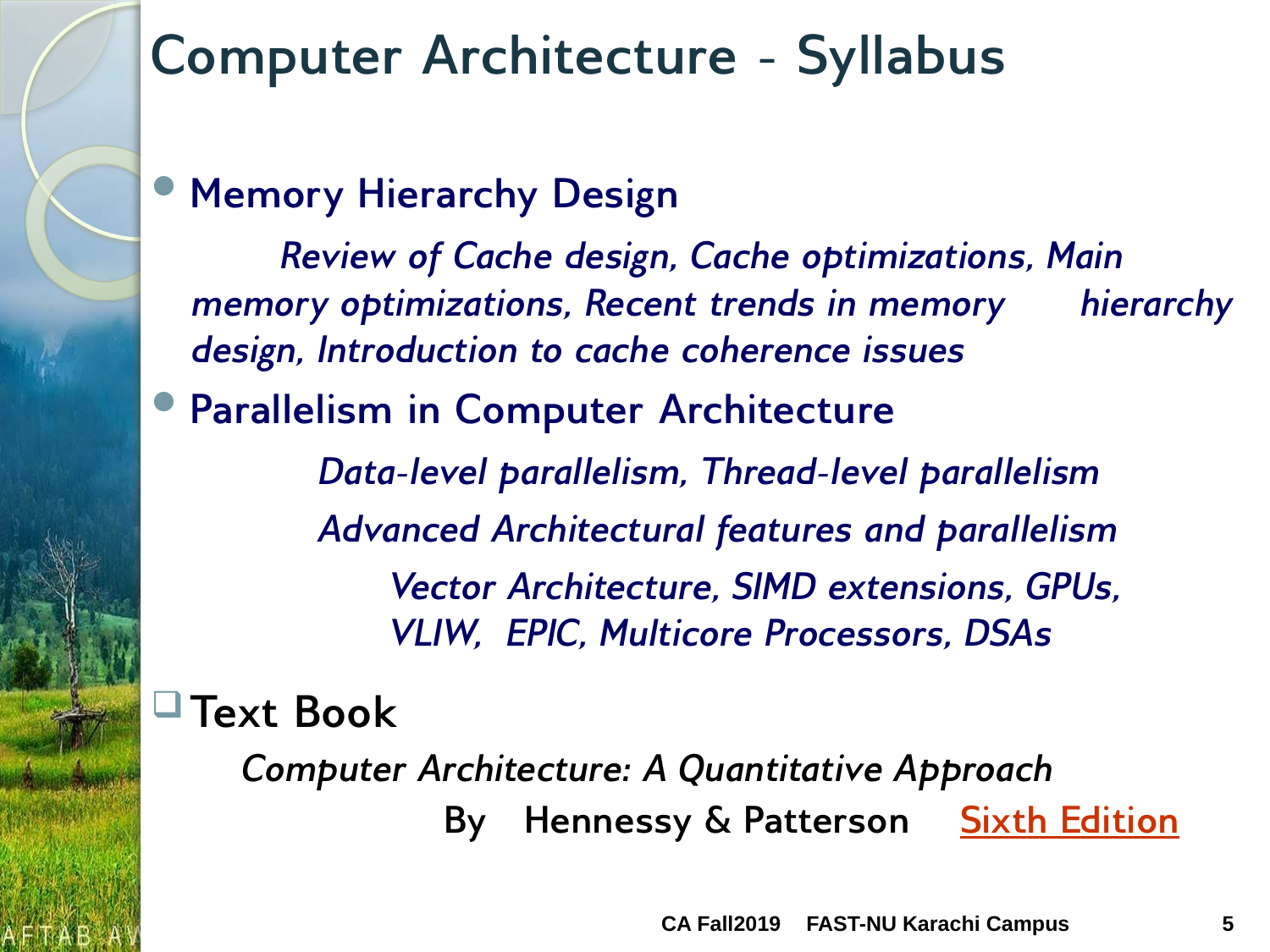

# Computer Architecture - Syllabus
Memory Hierarchy Design
	       Review of Cache design, Cache optimizations, Main    	memory optimizations, Recent trends in memory 	hierarchy design, Introduction to cache coherence issues
Parallelism in Computer Architecture
		Data-level parallelism, Thread-level parallelism
		Advanced Architectural features and parallelism
		      Vector Architecture, SIMD extensions, GPUs, 	   	      VLIW,  EPIC, Multicore Processors, DSAs

Text Book
	    Computer Architecture: A Quantitative Approach
			By   Hennessy & Patterson    Sixth Edition
CA Fall2019
FAST-NU Karachi Campus
5